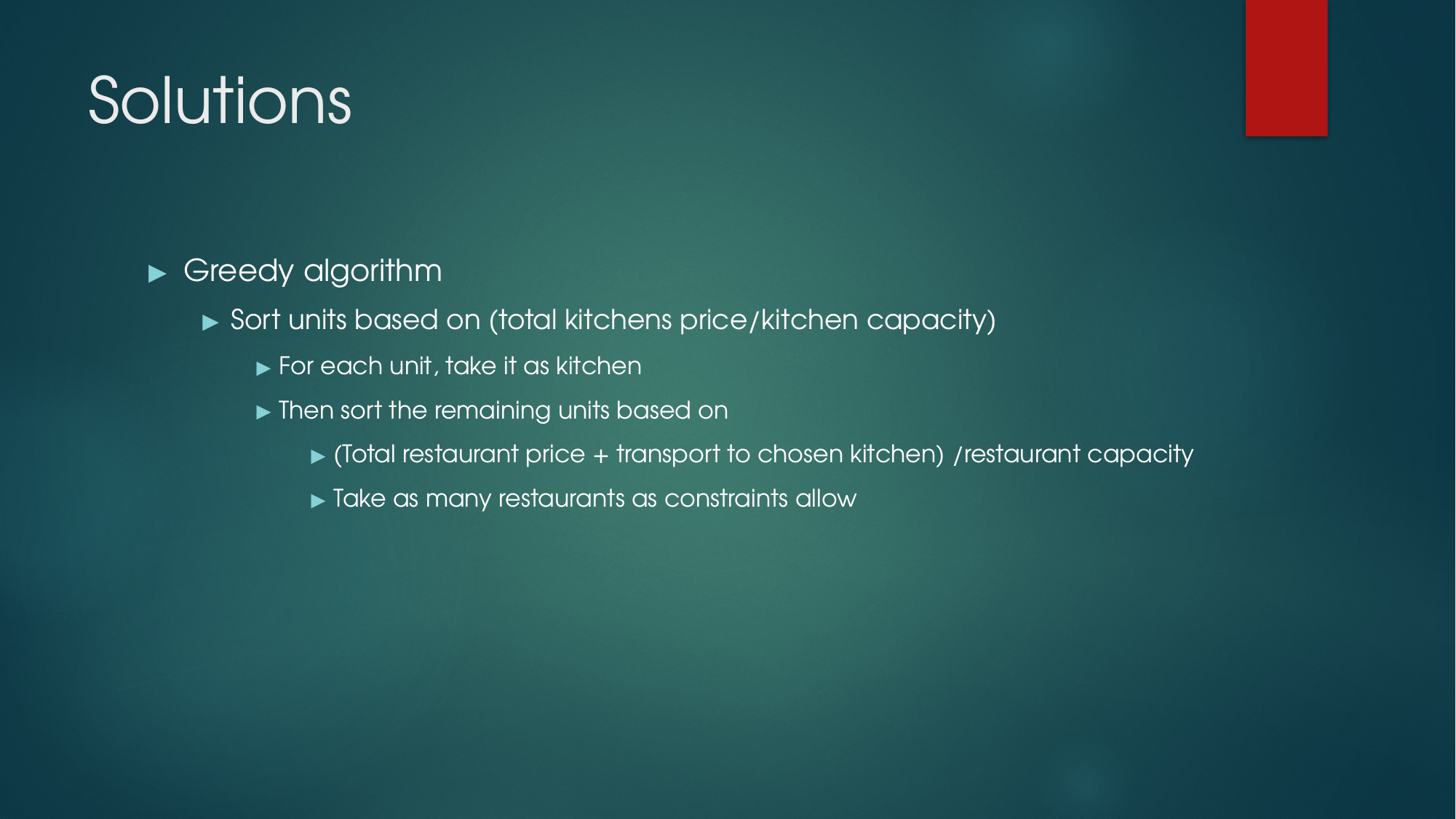

# Solutions
Greedy algorithm
Sort units based on (total kitchens price/kitchen capacity)
For each unit, take it as kitchen
Then sort the remaining units based on
(Total restaurant price + transport to chosen kitchen) /restaurant capacity
Take as many restaurants as constraints allow